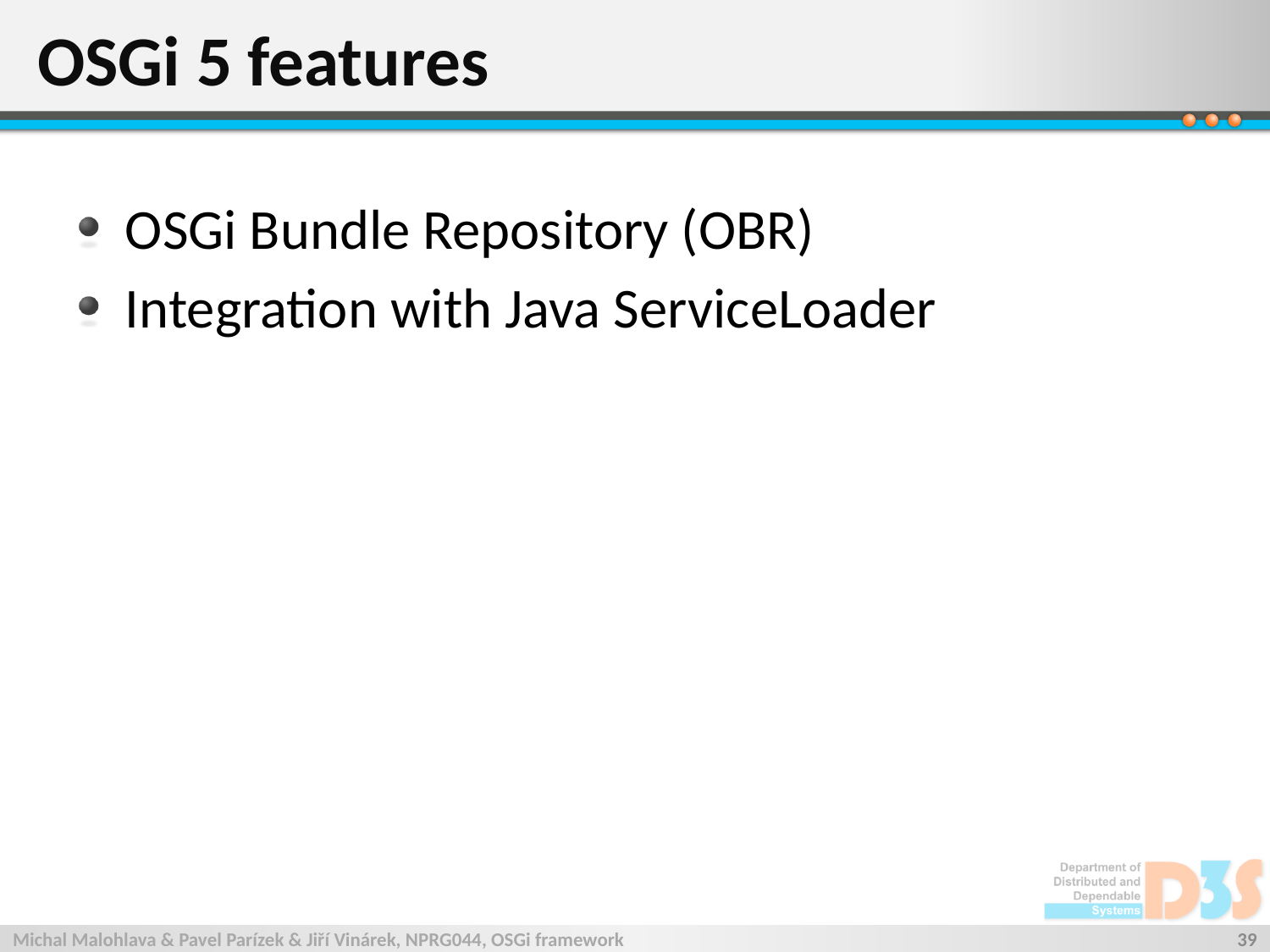

# OSGi 5 features
OSGi Bundle Repository (OBR)
Integration with Java ServiceLoader

Michal Malohlava & Pavel Parízek & Jiří Vinárek, NPRG044, OSGi framework
39